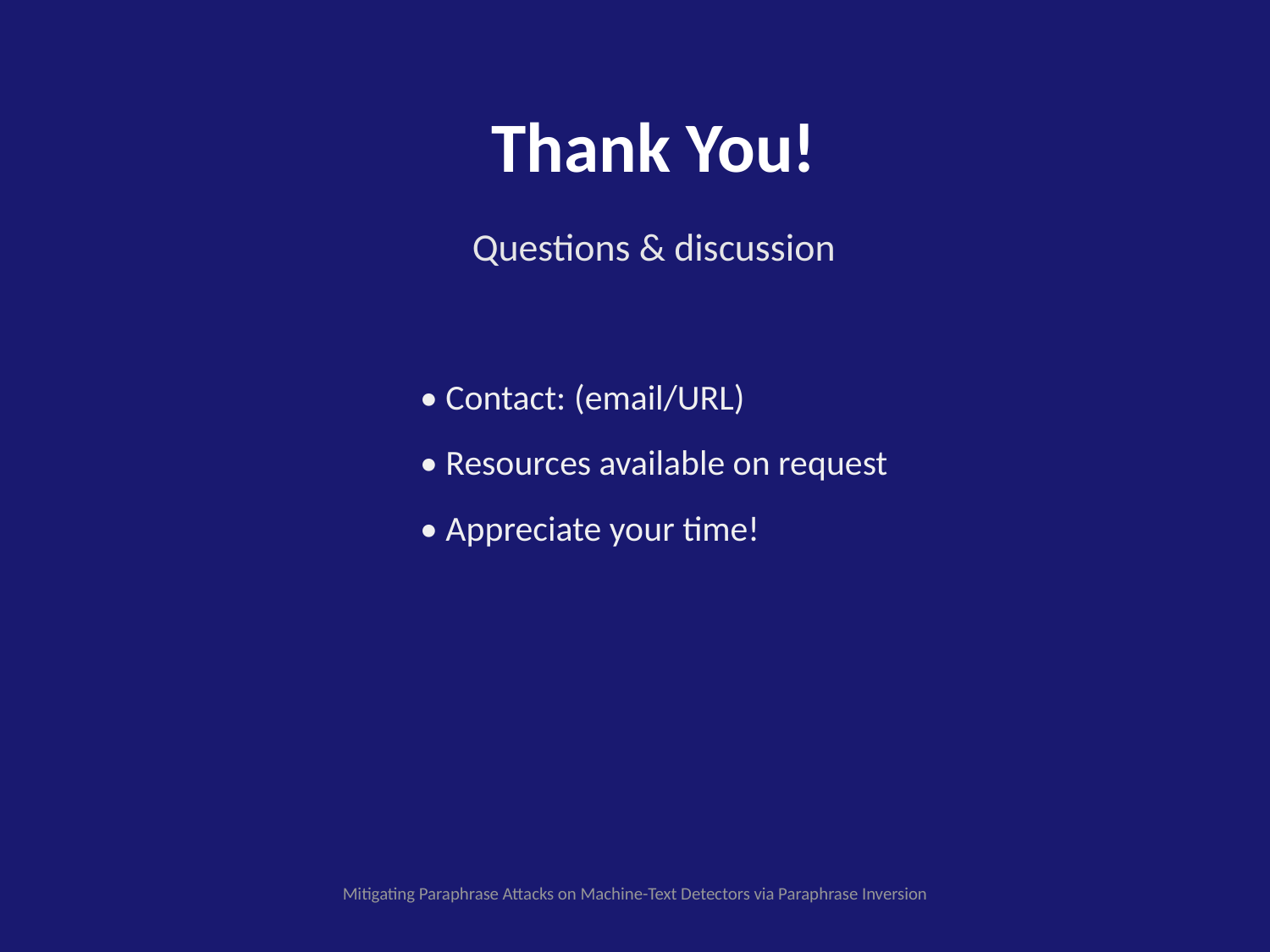

Thank You!
Questions & discussion
• Contact: (email/URL)
• Resources available on request
• Appreciate your time!
Mitigating Paraphrase Attacks on Machine-Text Detectors via Paraphrase Inversion